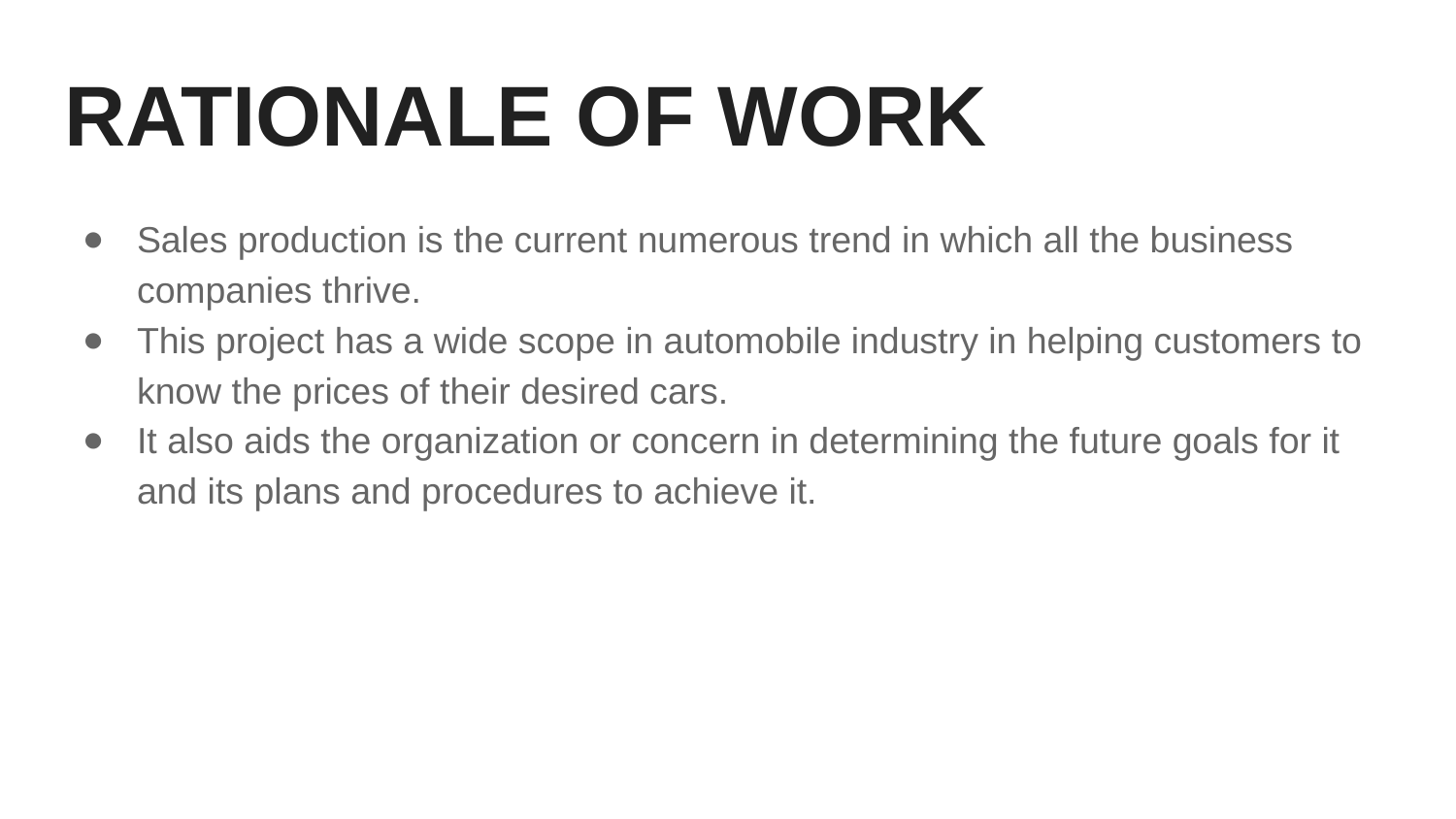

# RATIONALE OF WORK
Sales production is the current numerous trend in which all the business companies thrive.
This project has a wide scope in automobile industry in helping customers to know the prices of their desired cars.
It also aids the organization or concern in determining the future goals for it and its plans and procedures to achieve it.